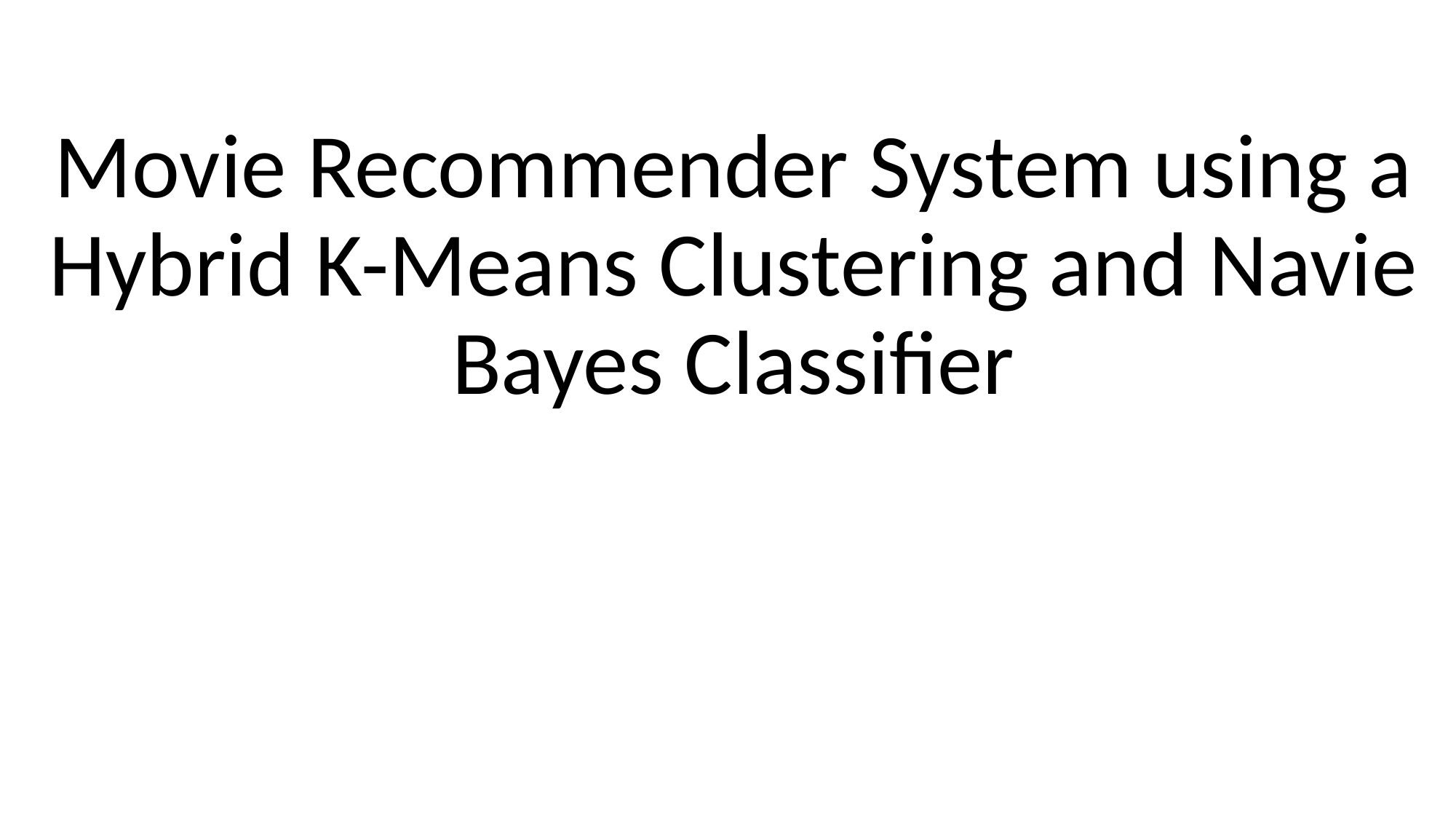

# Movie Recommender System using a Hybrid K-Means Clustering and Navie Bayes Classifier